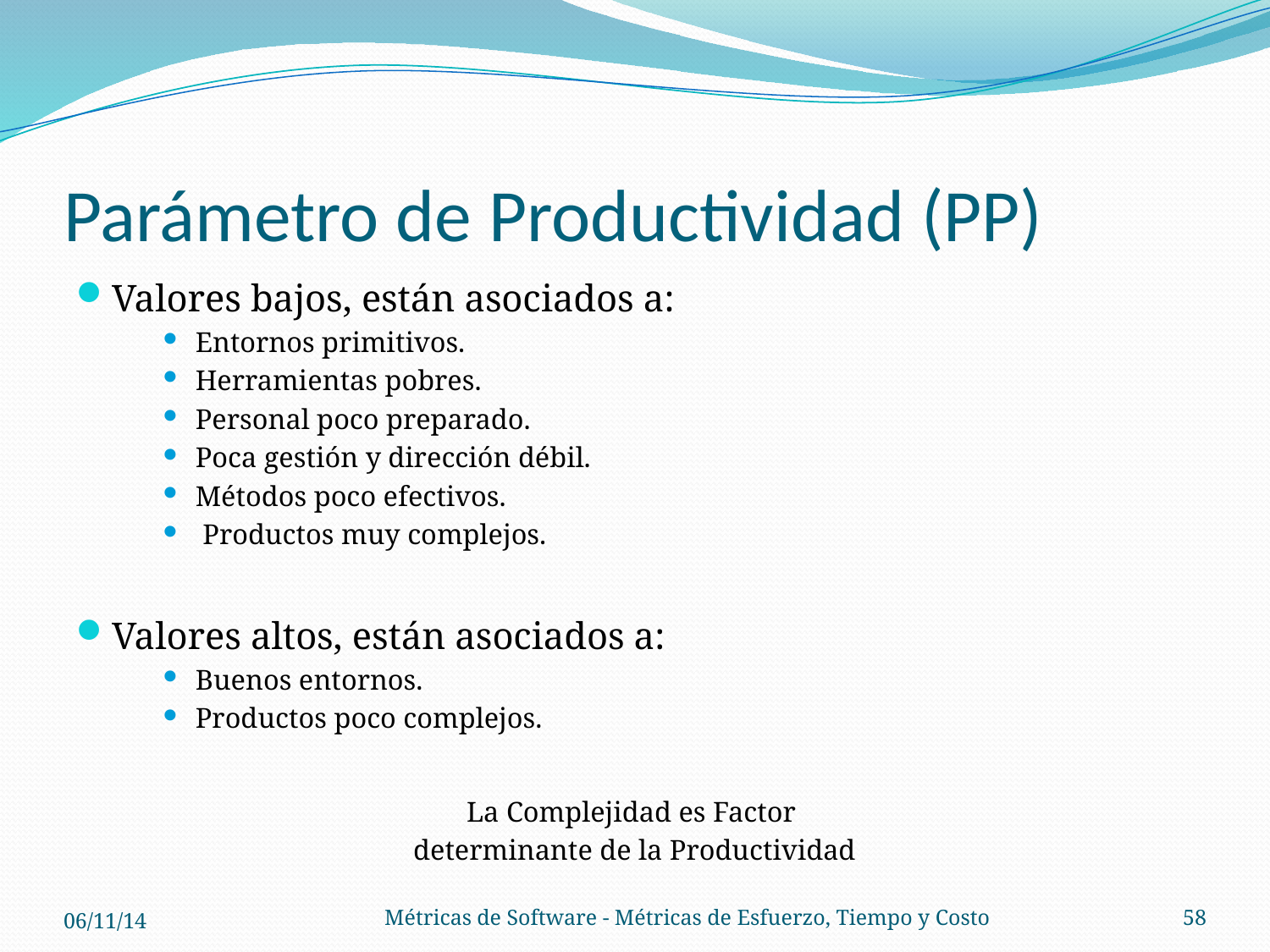

# Parámetro de Productividad (PP)
Valores bajos, están asociados a:
Entornos primitivos.
Herramientas pobres.
Personal poco preparado.
Poca gestión y dirección débil.
Métodos poco efectivos.
 Productos muy complejos.

Valores altos, están asociados a:
Buenos entornos.
Productos poco complejos.

La Complejidad es Factor
determinante de la Productividad
06/11/14
Métricas de Software - Métricas de Esfuerzo, Tiempo y Costo
58